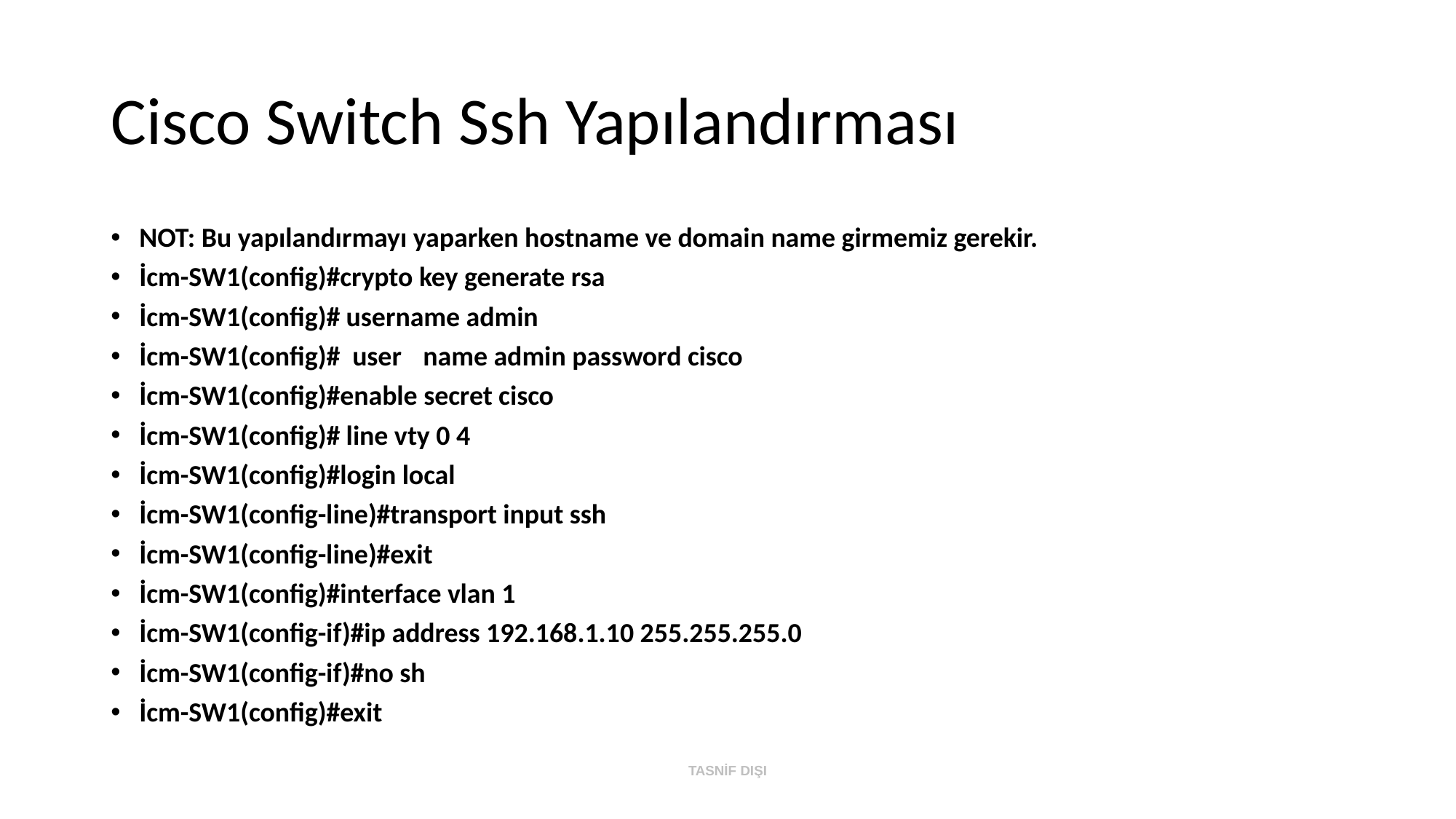

# Cisco Switch Ssh Yapılandırması
NOT: Bu yapılandırmayı yaparken hostname ve domain name girmemiz gerekir.
İcm-SW1(config)#crypto key generate rsa
İcm-SW1(config)# username admin
İcm-SW1(config)#  user	name admin password cisco
İcm-SW1(config)#enable secret cisco
İcm-SW1(config)# line vty 0 4
İcm-SW1(config)#login local
İcm-SW1(config-line)#transport input ssh
İcm-SW1(config-line)#exit
İcm-SW1(config)#interface vlan 1
İcm-SW1(config-if)#ip address 192.168.1.10 255.255.255.0
İcm-SW1(config-if)#no sh
İcm-SW1(config)#exit

TASNİF DIŞI